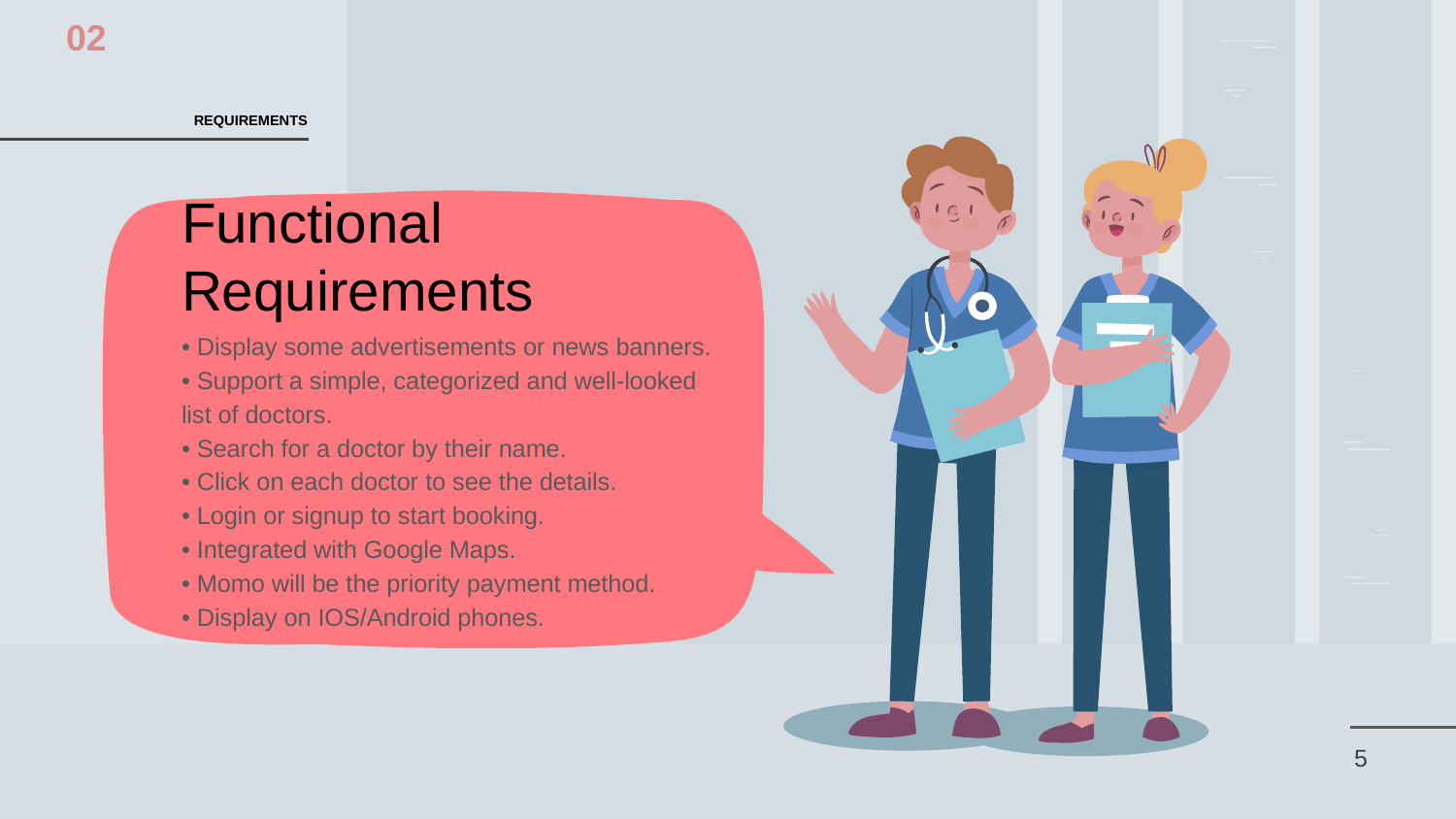

02
# Functional Requirements
REQUIREMENTS
• Display some advertisements or news banners.
• Support a simple, categorized and well-looked list of doctors.
• Search for a doctor by their name.
• Click on each doctor to see the details.
• Login or signup to start booking.
• Integrated with Google Maps.
• Momo will be the priority payment method.
• Display on IOS/Android phones.

5